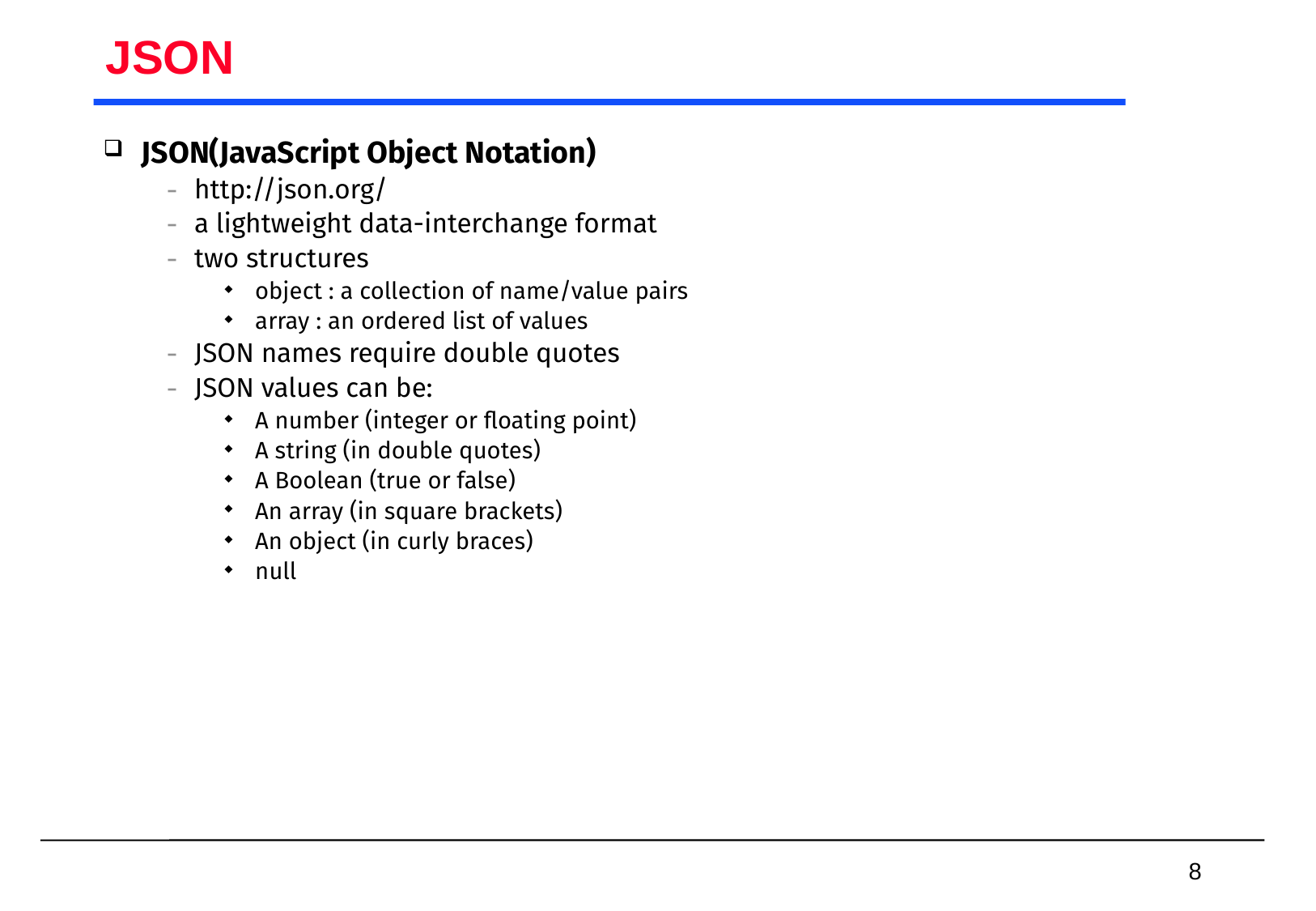

# JSON
JSON(JavaScript Object Notation)
http://json.org/
a lightweight data-interchange format
two structures
object : a collection of name/value pairs
array : an ordered list of values
JSON names require double quotes
JSON values can be:
A number (integer or floating point)
A string (in double quotes)
A Boolean (true or false)
An array (in square brackets)
An object (in curly braces)
null

 8